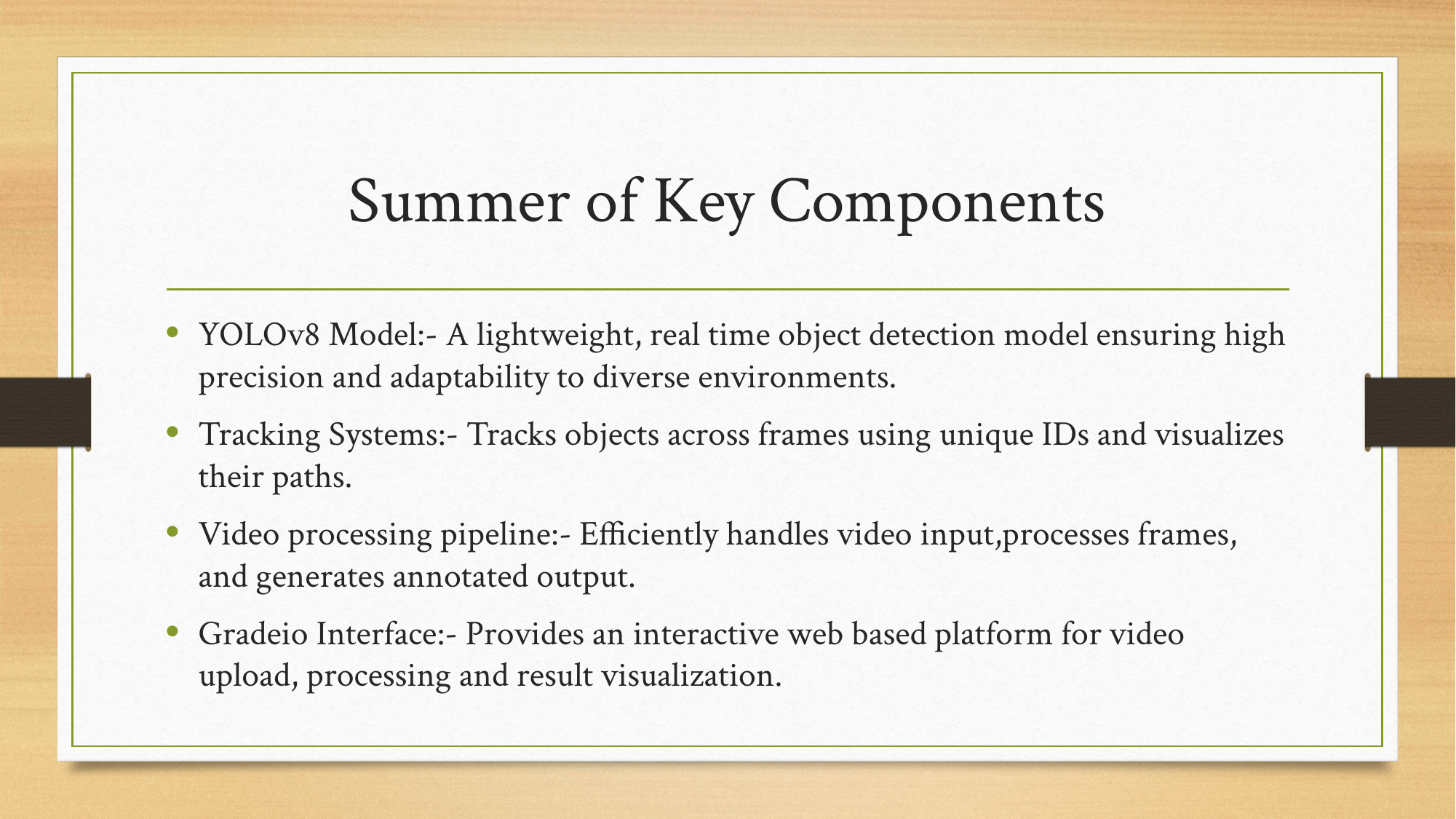

# Summer of Key Components
YOLOv8 Model:- A lightweight, real time object detection model ensuring high precision and adaptability to diverse environments.
Tracking Systems:- Tracks objects across frames using unique IDs and visualizes their paths.
Video processing pipeline:- Efficiently handles video input,processes frames, and generates annotated output.
Gradeio Interface:- Provides an interactive web based platform for video upload, processing and result visualization.